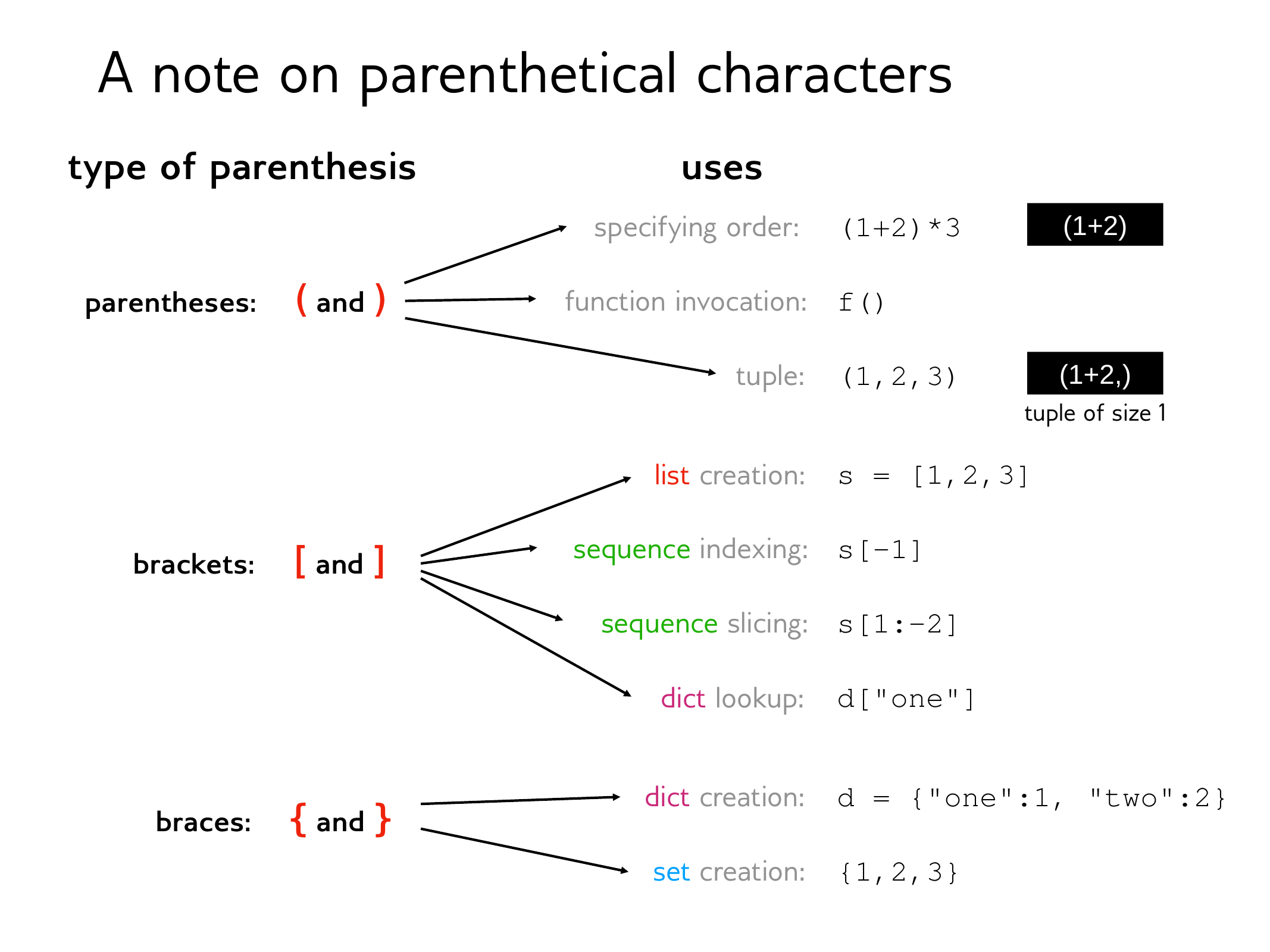

# A note on parenthetical characters
type of parenthesis
uses
(1+2)*3
specifying order:
(1+2)

parentheses:    ( and )
f()
function invocation:

(1,2,3)
tuple:
(1+2,)
tuple of size 1
s = [1,2,3]
list creation:

s[-1]
sequence indexing:
brackets:    [ and ]

s[1:-2]
sequence slicing:
d["one"]
dict lookup:
d = {"one":1, "two":2}
dict creation:
braces:    { and }

{1,2,3}
set creation: